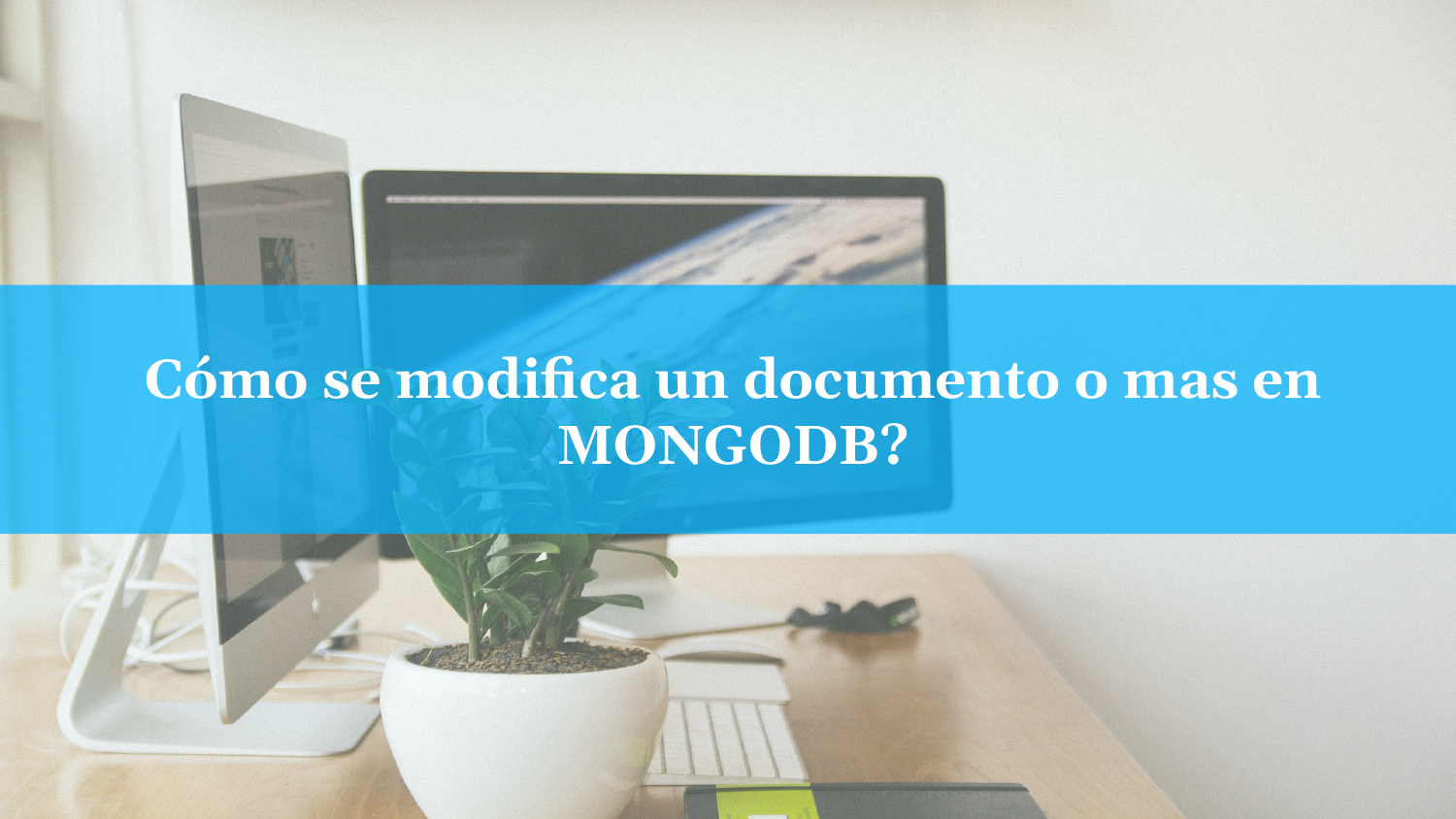

Cómo se modifica un documento o mas en MONGODB?